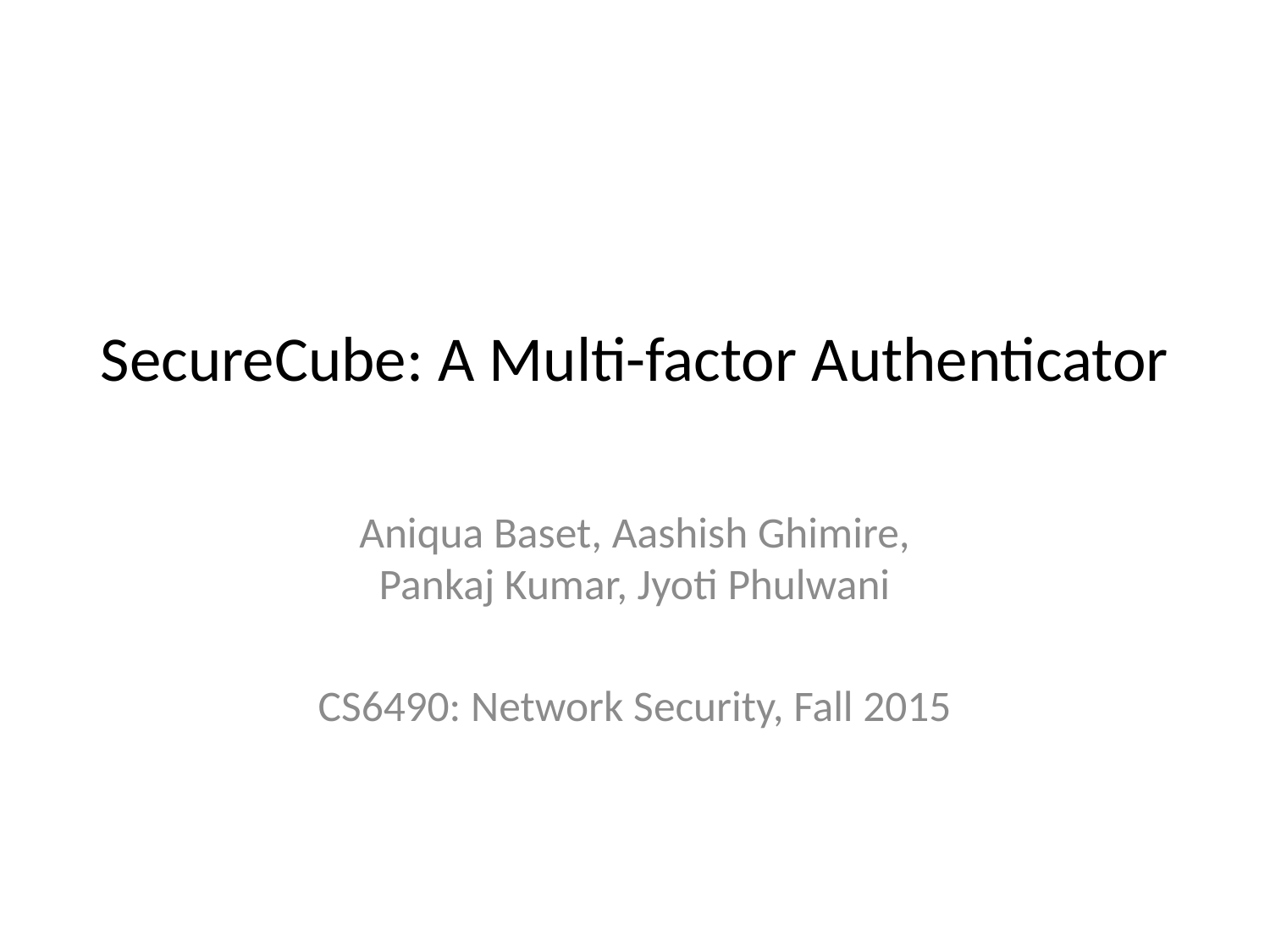

# SecureCube: A Multi-factor Authenticator
Aniqua Baset, Aashish Ghimire, Pankaj Kumar, Jyoti Phulwani

CS6490: Network Security, Fall 2015